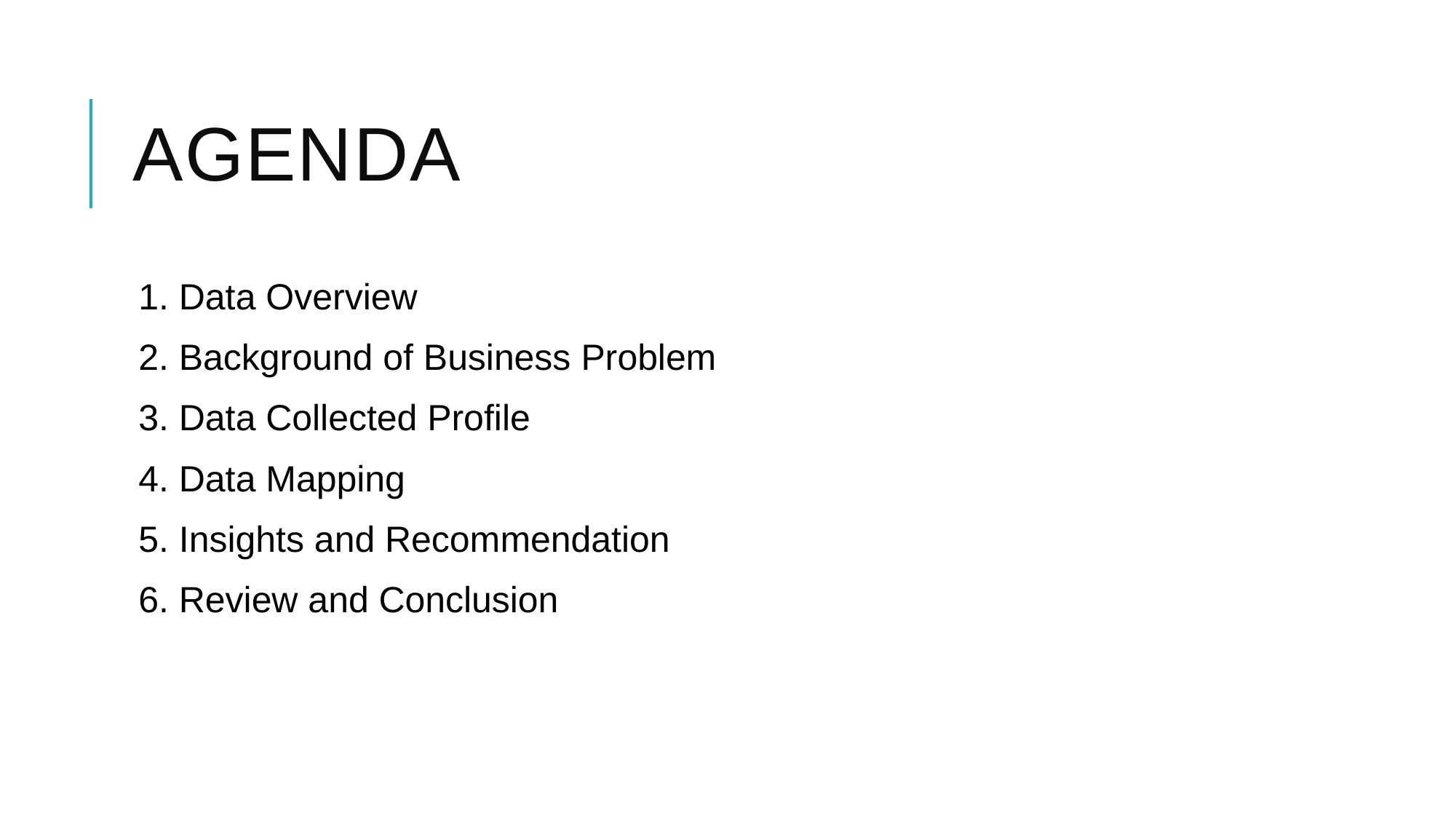

# agenda
1. Data Overview
2. Background of Business Problem
3. Data Collected Profile
4. Data Mapping
5. Insights and Recommendation
6. Review and Conclusion